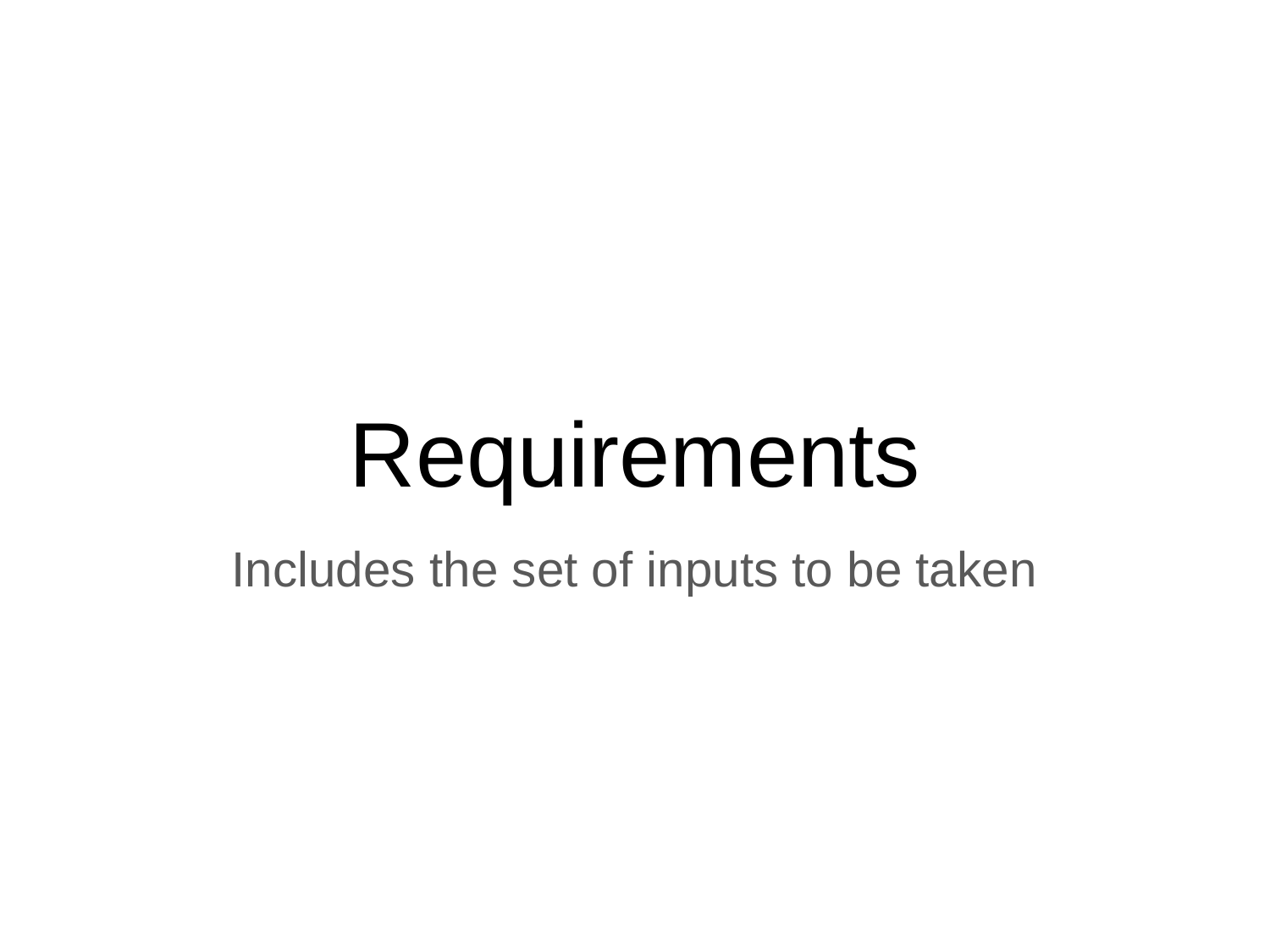

# Requirements
Includes the set of inputs to be taken